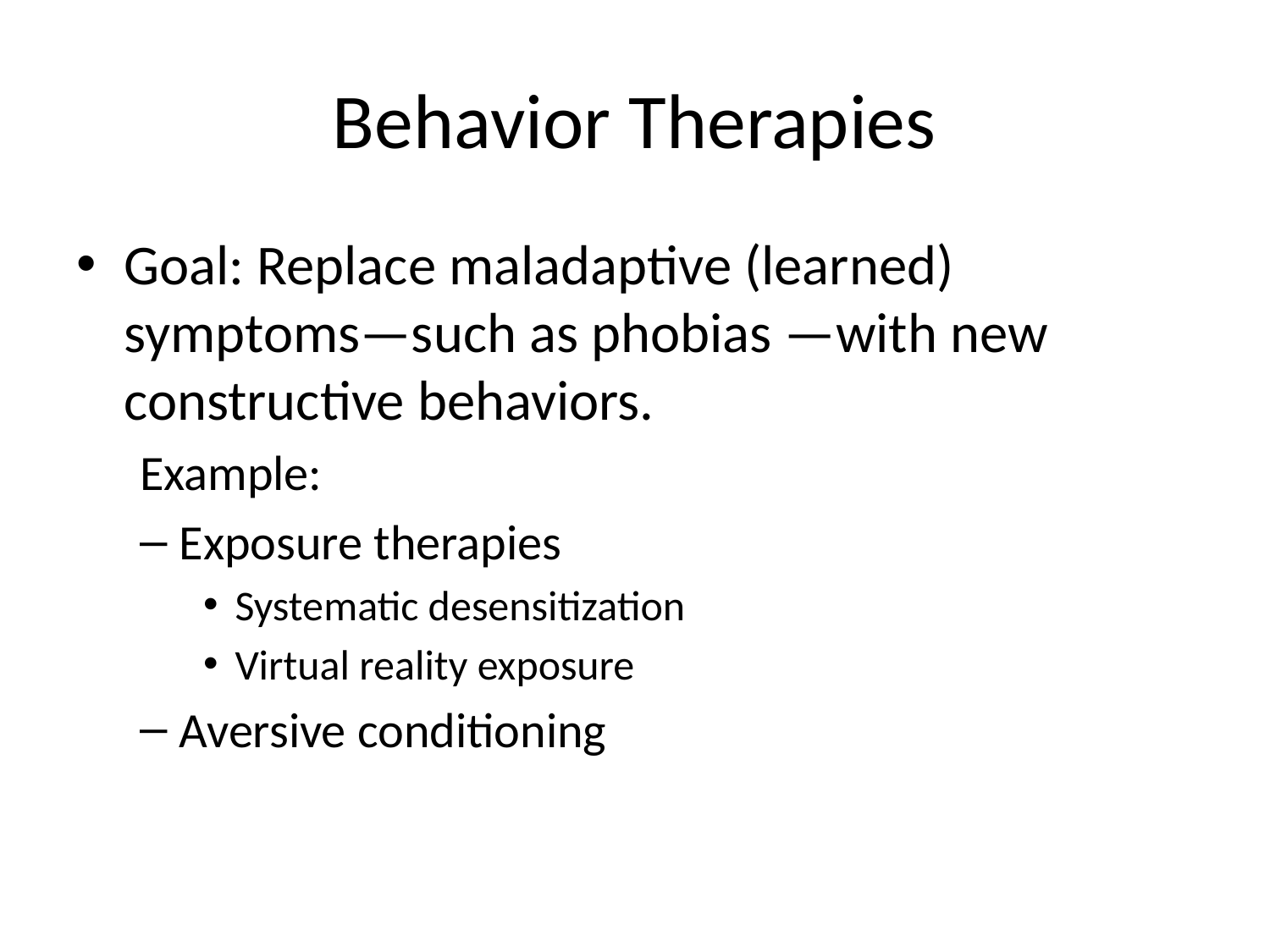

# Behavior Therapies
Goal: Replace maladaptive (learned) symptoms—such as phobias —with new constructive behaviors.
Example:
Exposure therapies
Systematic desensitization
Virtual reality exposure
Aversive conditioning